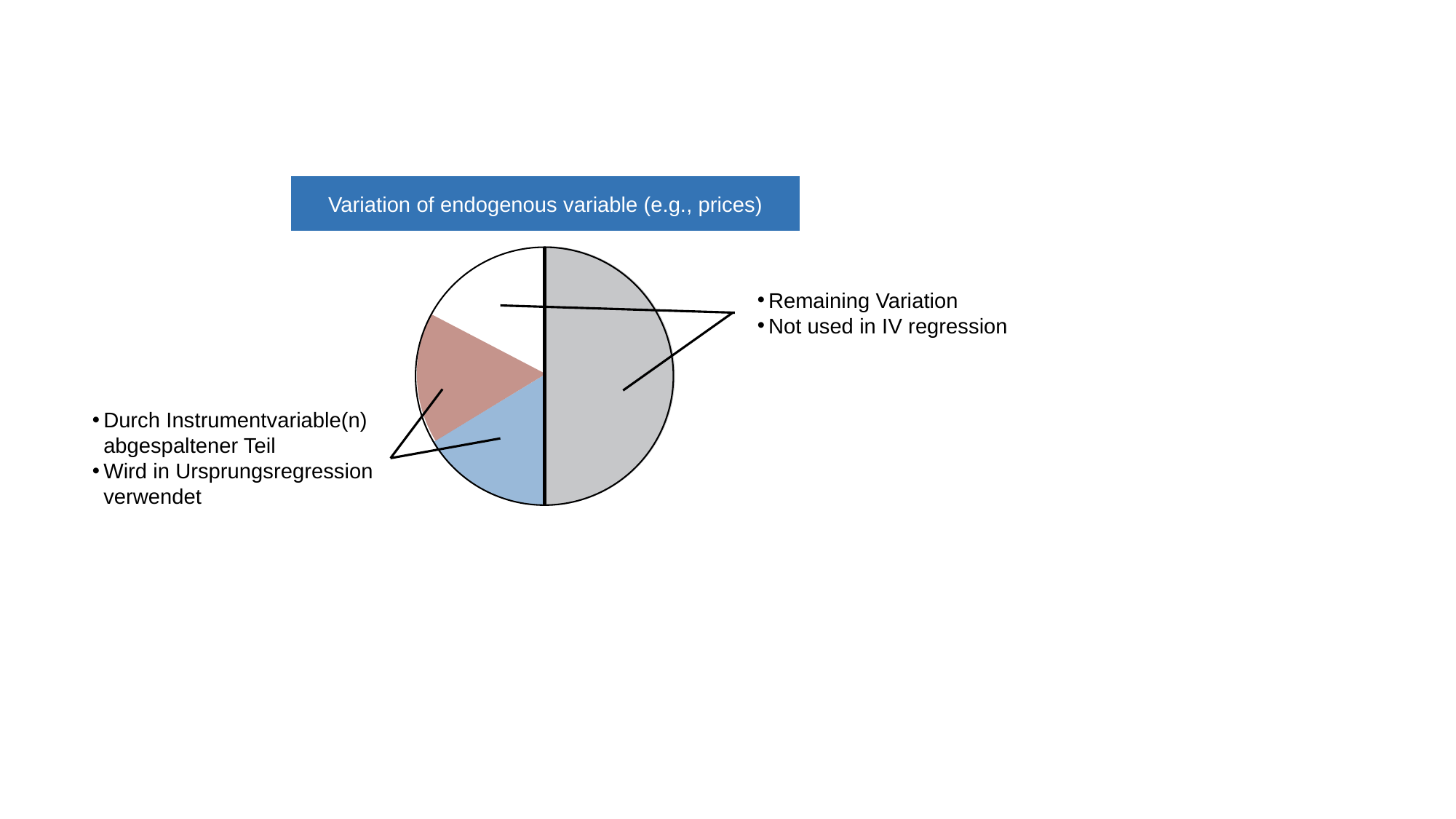

Variation of endogenous variable (e.g., prices)

Remaining Variation
Not used in IV regression
Durch Instrumentvariable(n) abgespaltener Teil
Wird in Ursprungsregression verwendet